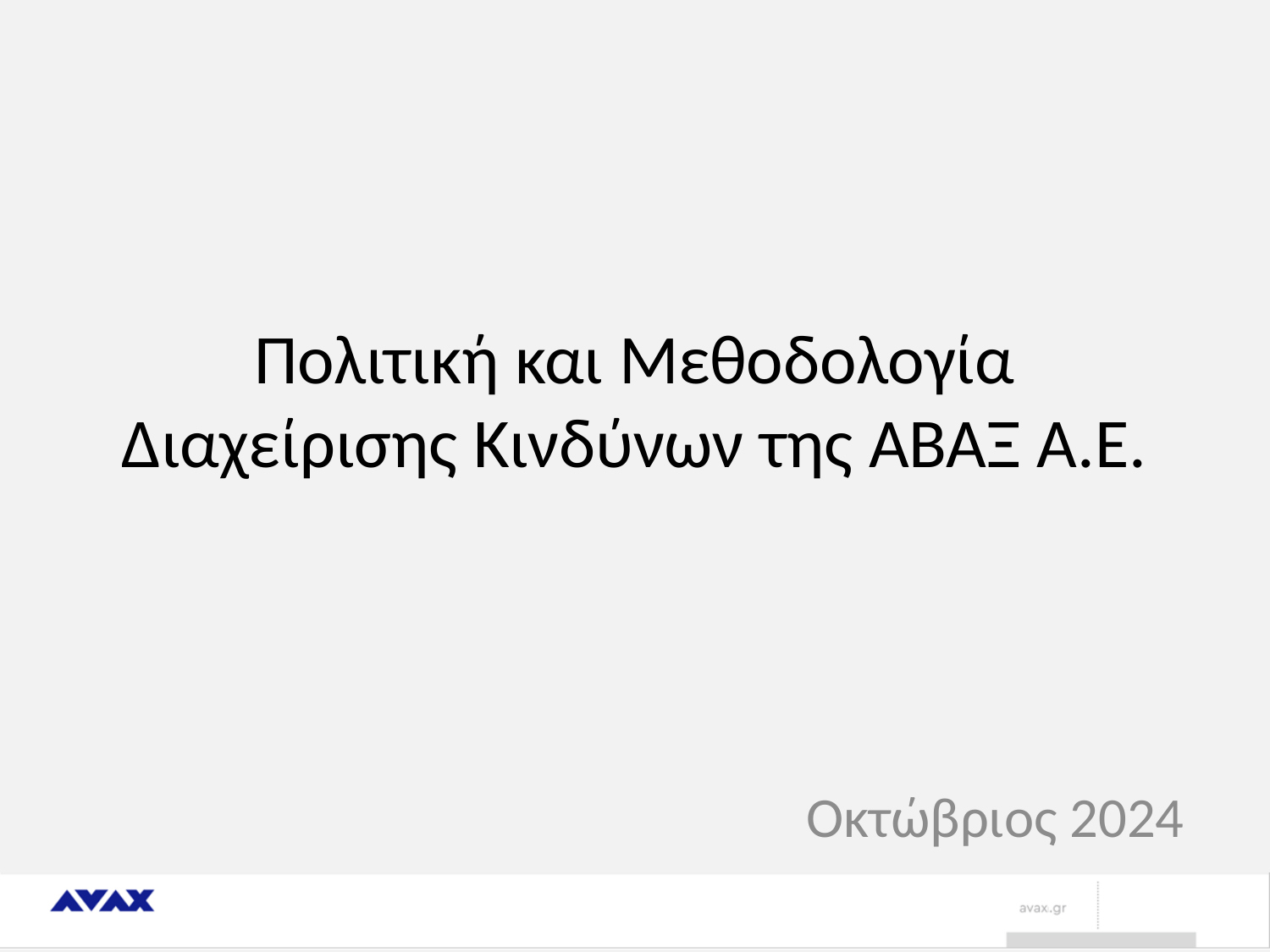

# Πολιτική και Μεθοδολογία Διαχείρισης Κινδύνων της ΑΒΑΞ Α.Ε.
Οκτώβριος 2024